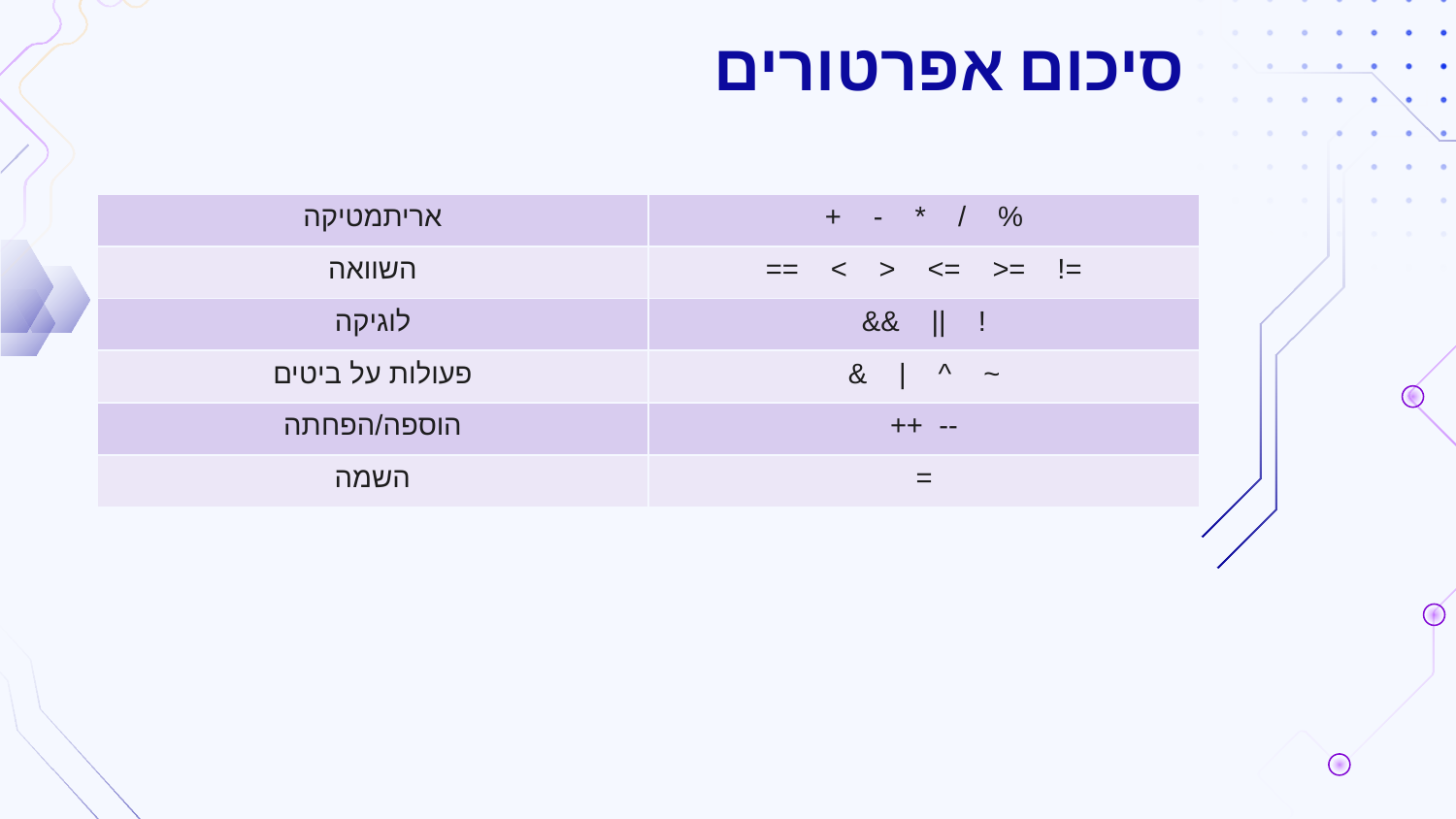

# סיכום אפרטורים
| אריתמטיקה | + - \* / % |
| --- | --- |
| השוואה | == < > <= >= != |
| לוגיקה | && || ! |
| פעולות על ביטים | & | ^ ~ |
| הוספה/הפחתה | ++ -- |
| השמה | = |